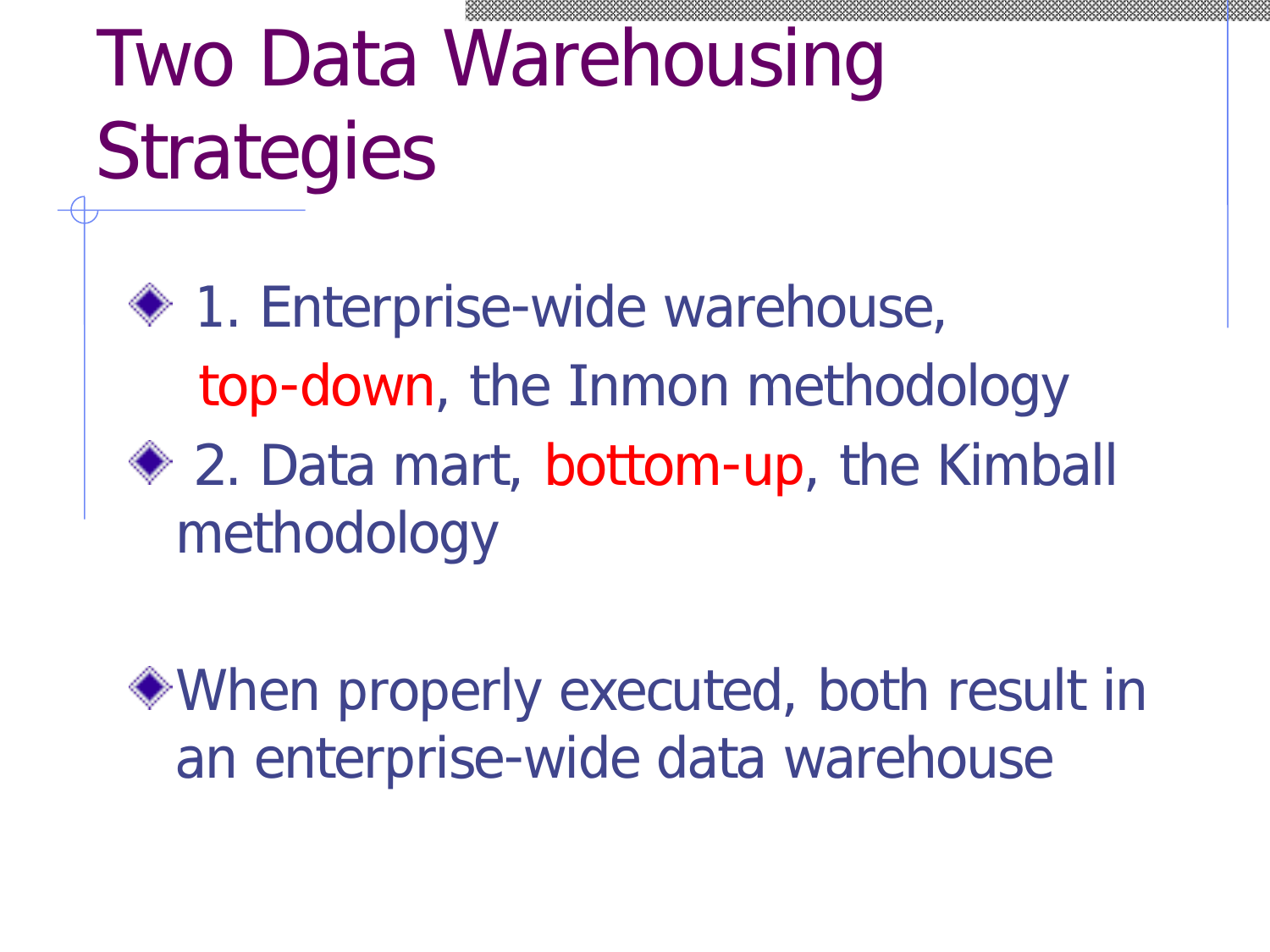

# Two Data Warehousing Strategies
 1. Enterprise-wide warehouse,
    top-down, the Inmon methodology
 2. Data mart, bottom-up, the Kimball methodology

When properly executed, both result in an enterprise-wide data warehouse